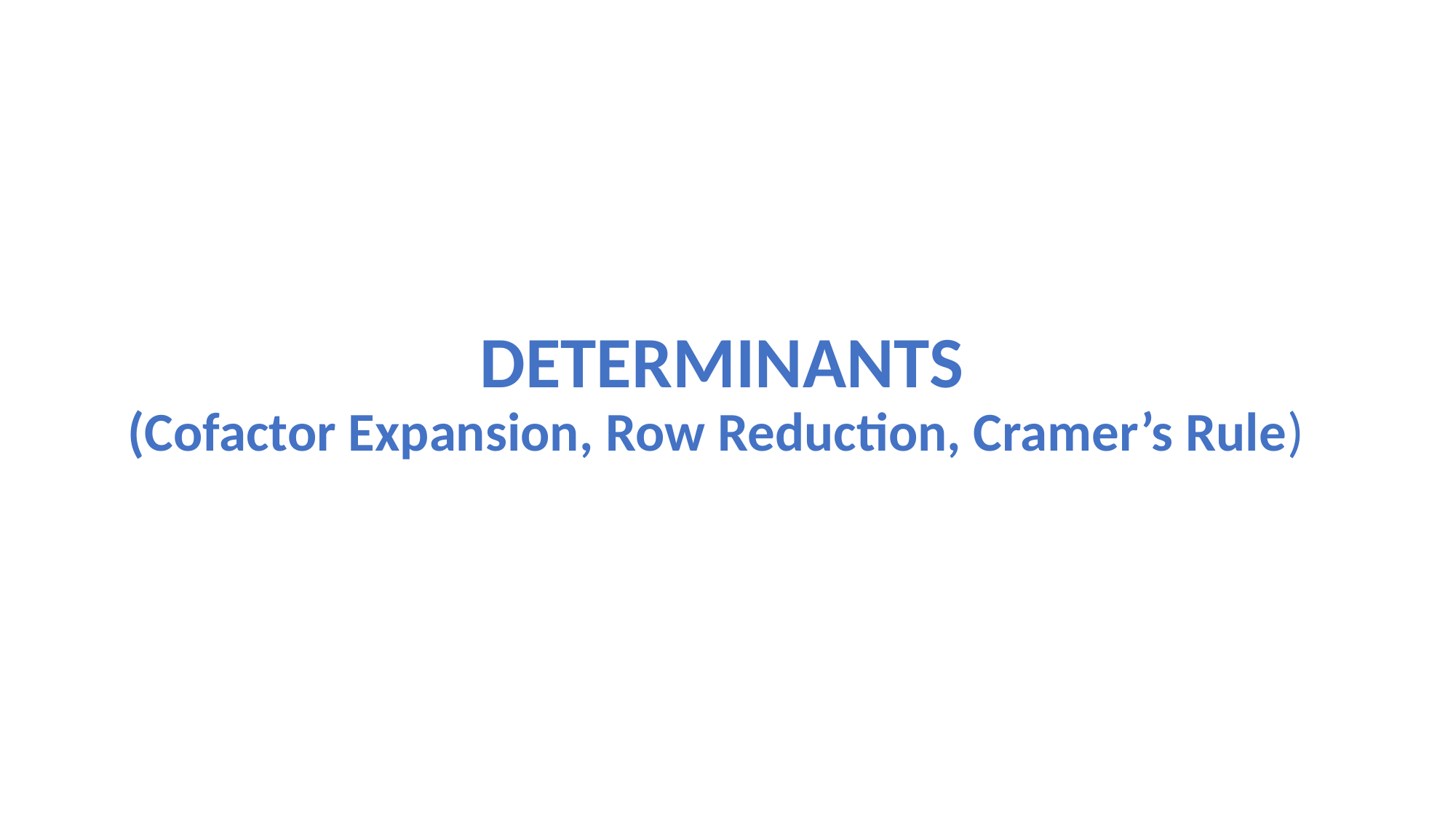

# DETERMINANTS (Cofactor Expansion, Row Reduction, Cramer’s Rule)